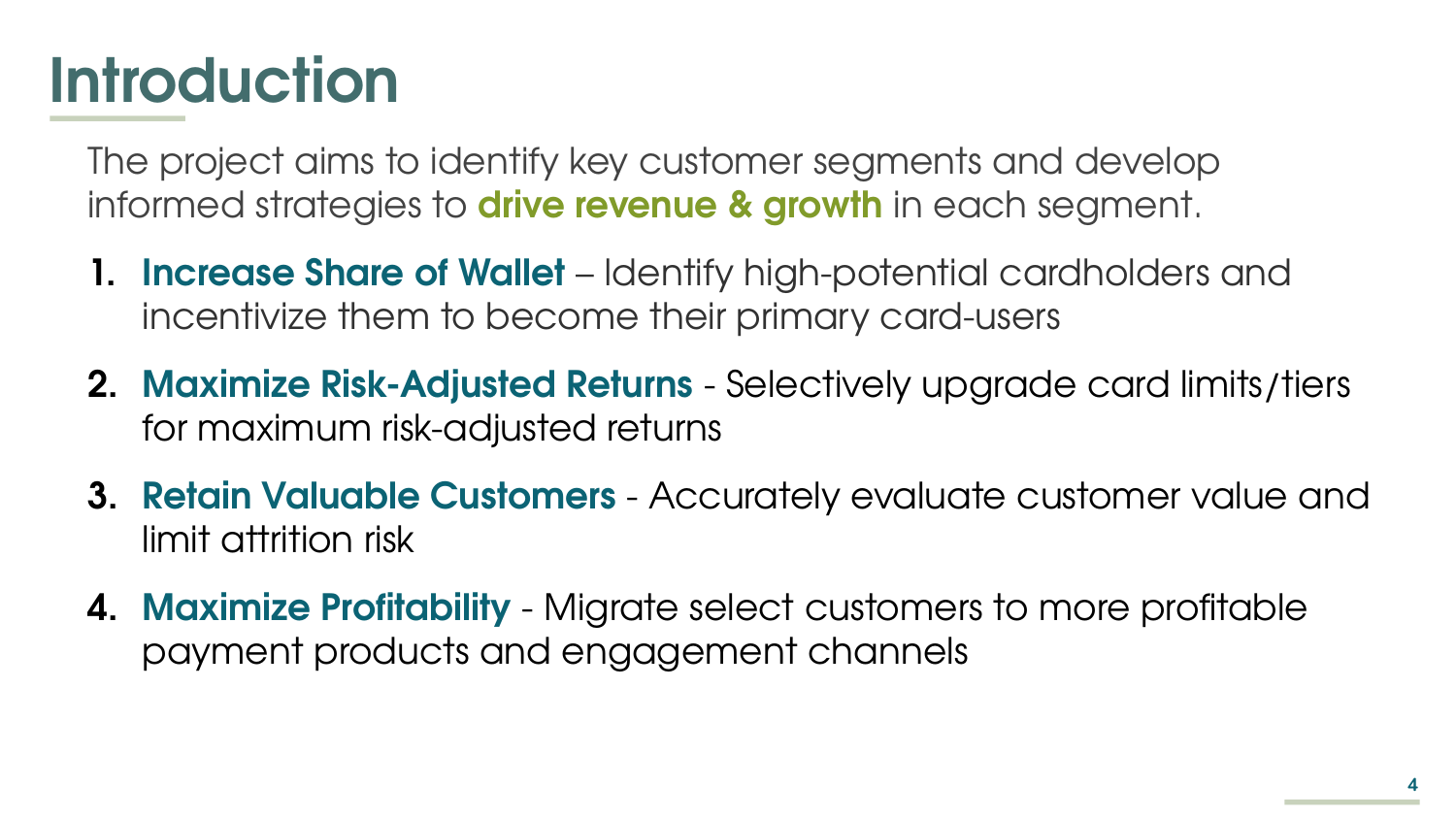

Introduction

The project aims to identify key customer segments and develop informed strategies to drive revenue & growth in each segment.
Increase Share of Wallet – Identify high-potential cardholders and incentivize them to become their primary card-users
Maximize Risk-Adjusted Returns - Selectively upgrade card limits/tiers for maximum risk-adjusted returns
Retain Valuable Customers - Accurately evaluate customer value and limit attrition risk
Maximize Profitability - Migrate select customers to more profitable payment products and engagement channels

4